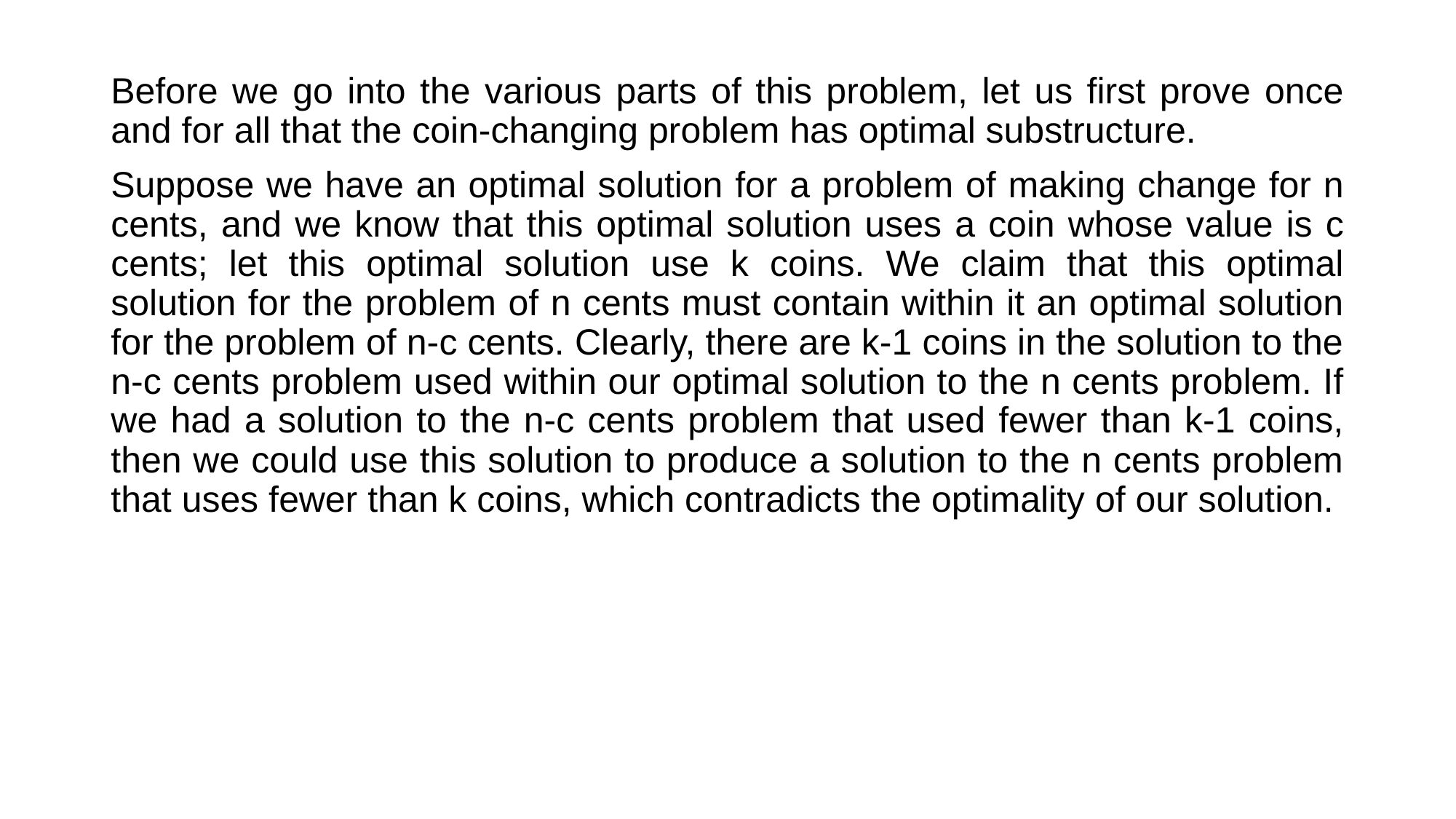

Before we go into the various parts of this problem, let us first prove once and for all that the coin-changing problem has optimal substructure.
Suppose we have an optimal solution for a problem of making change for n cents, and we know that this optimal solution uses a coin whose value is c cents; let this optimal solution use k coins. We claim that this optimal solution for the problem of n cents must contain within it an optimal solution for the problem of n-c cents. Clearly, there are k-1 coins in the solution to the n-c cents problem used within our optimal solution to the n cents problem. If we had a solution to the n-c cents problem that used fewer than k-1 coins, then we could use this solution to produce a solution to the n cents problem that uses fewer than k coins, which contradicts the optimality of our solution.